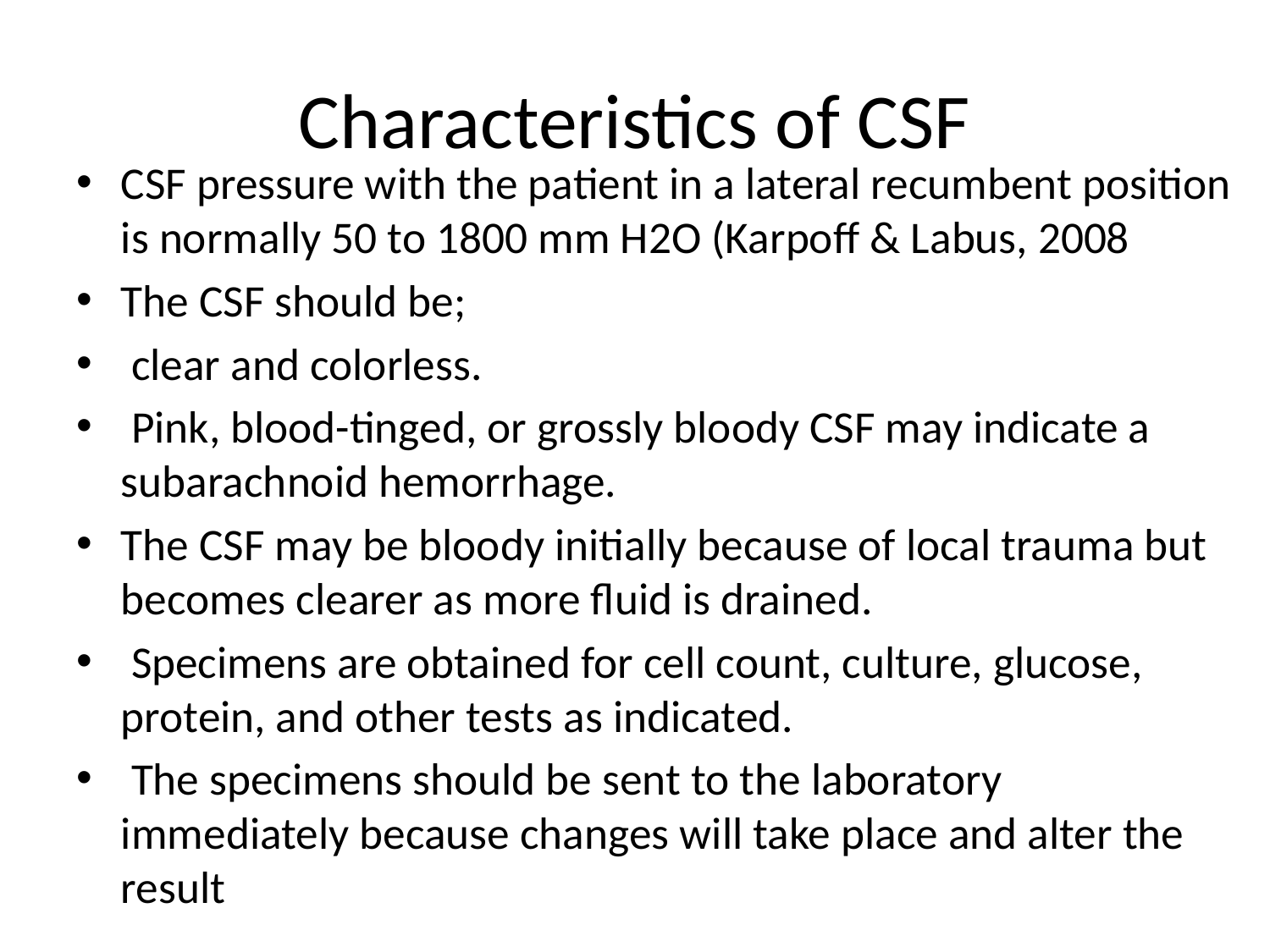

# Characteristics of CSF
CSF pressure with the patient in a lateral recumbent position is normally 50 to 1800 mm H2O (Karpoff & Labus, 2008
The CSF should be;
 clear and colorless.
 Pink, blood-tinged, or grossly bloody CSF may indicate a subarachnoid hemorrhage.
The CSF may be bloody initially because of local trauma but becomes clearer as more ﬂuid is drained.
 Specimens are obtained for cell count, culture, glucose, protein, and other tests as indicated.
 The specimens should be sent to the laboratory immediately because changes will take place and alter the result